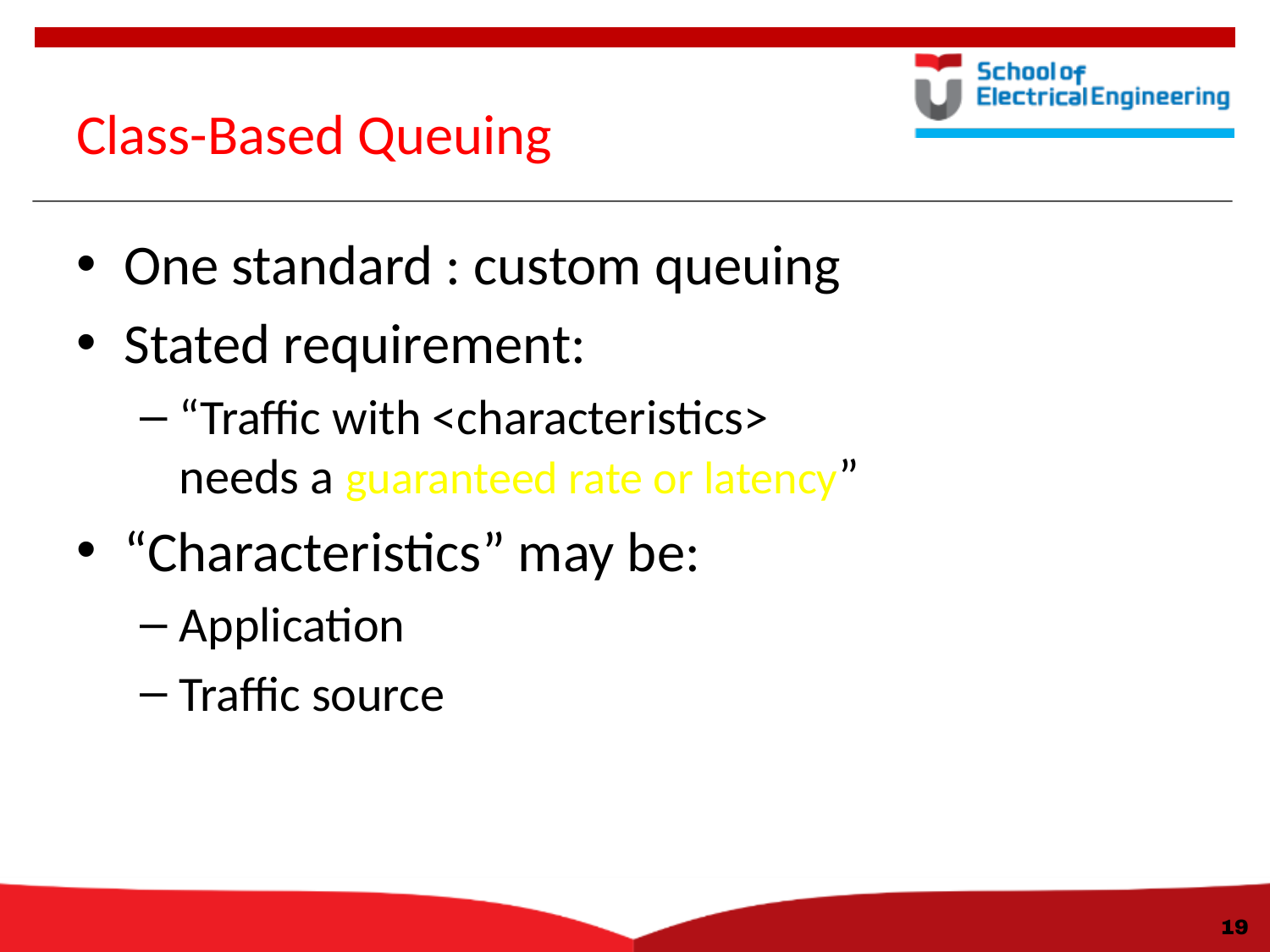

# Class-Based Queuing
One standard : custom queuing
Stated requirement:
“Traffic with <characteristics>
needs a guaranteed rate or latency”
“Characteristics” may be:
Application
Traffic source
19